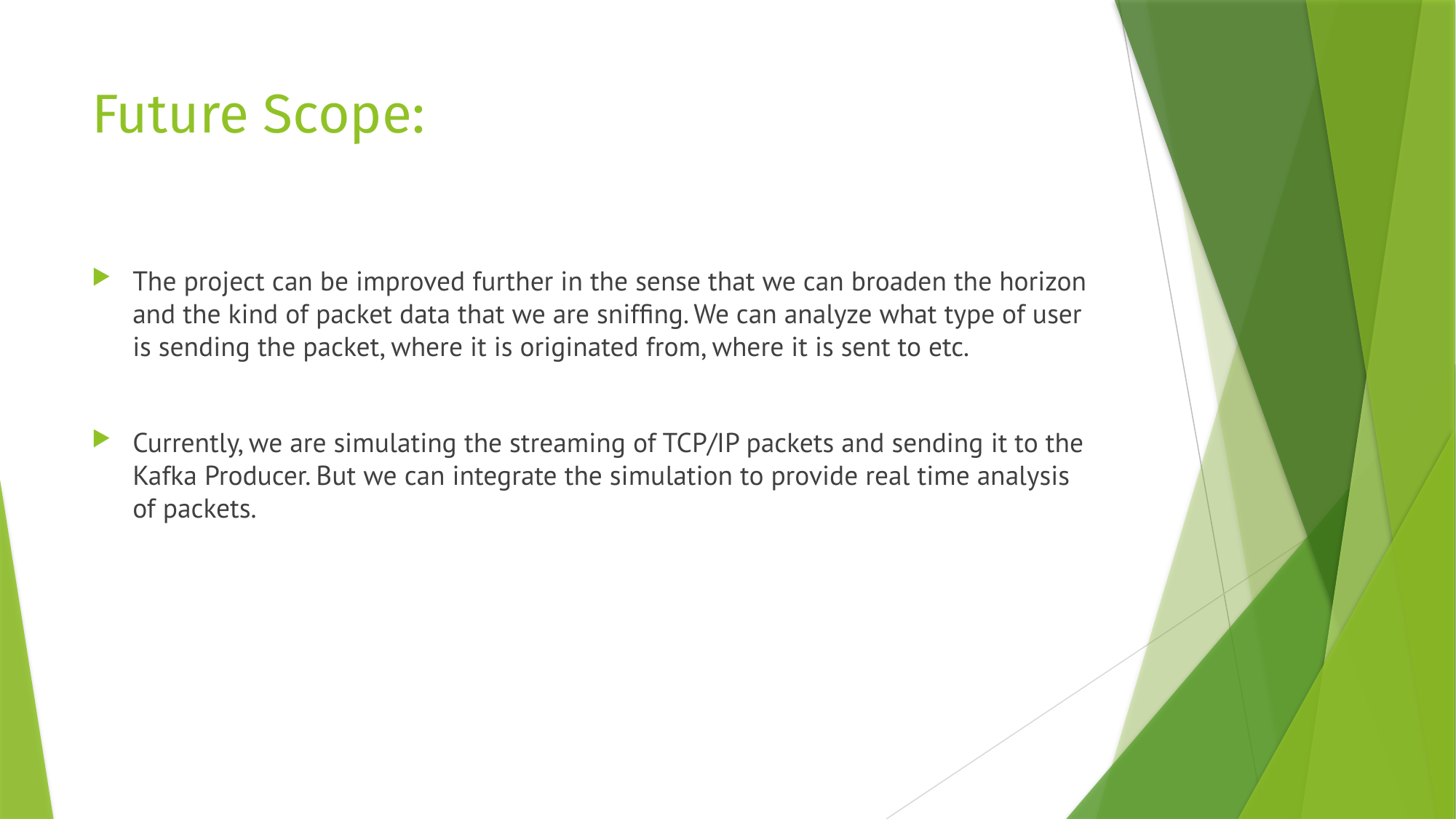

# Future Scope:
The project can be improved further in the sense that we can broaden the horizon and the kind of packet data that we are sniffing. We can analyze what type of user is sending the packet, where it is originated from, where it is sent to etc.

Currently, we are simulating the streaming of TCP/IP packets and sending it to the Kafka Producer. But we can integrate the simulation to provide real time analysis of packets.